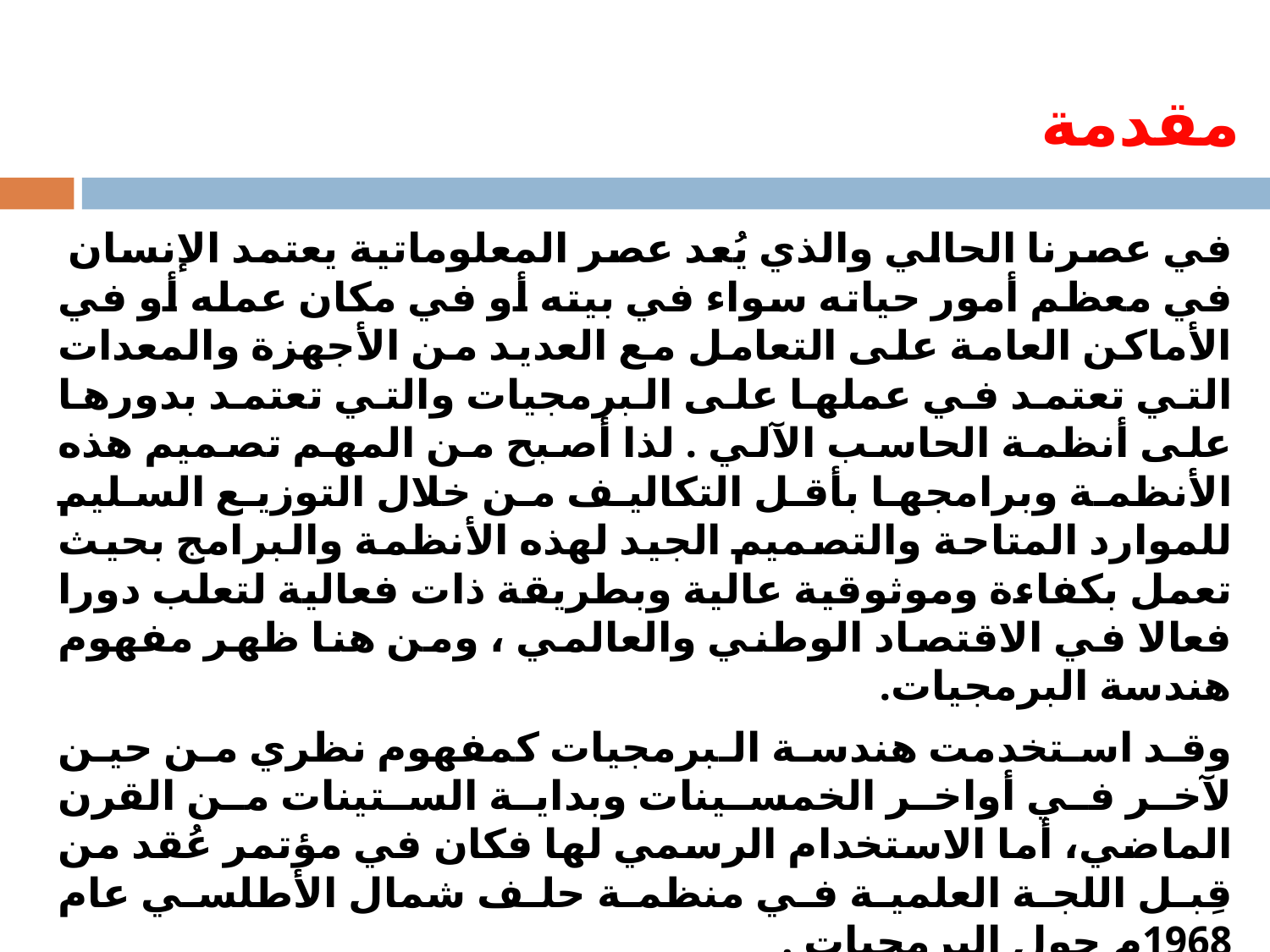

الوحدة الثالثة – الفصل التاسع – صياغة البرامج- لغات البرمجة
مقدمة
في عصرنا الحالي والذي يُعد عصر المعلوماتية يعتمد الإنسان  في معظم أمور حياته سواء في بيته أو في مكان عمله أو في الأماكن العامة على التعامل مع العديد من الأجهزة والمعدات التي تعتمد في عملها على البرمجيات والتي تعتمد بدورها على أنظمة الحاسب الآلي . لذا أصبح من المهم تصميم هذه الأنظمة وبرامجها بأقل التكاليف من خلال التوزيع السليم للموارد المتاحة والتصميم الجيد لهذه الأنظمة والبرامج بحيث تعمل بكفاءة وموثوقية عالية وبطريقة ذات فعالية لتعلب دورا فعالا في الاقتصاد الوطني والعالمي ، ومن هنا ظهر مفهوم هندسة البرمجيات.
وقد استخدمت هندسة البرمجيات كمفهوم نظري من حين لآخر في أواخر الخمسينات وبداية الستينات من القرن الماضي، أما الاستخدام الرسمي لها فكان في مؤتمر عُقد من قِبل اللجة العلمية في منظمة حلف شمال الأطلسي عام 1968م حول البرمجيات .
قبل ظهور هندسة البرمجيات كان تطوير البرمجيات يفتقر إلى الكثير من المعايير المتعارف عليها اليوم مما نتج عنه ذلك فشل العديد من المشاريع البرمجية ، أو زيادة الوقت اللازم لإنجازها ، أو صعوبة في صيانتها.